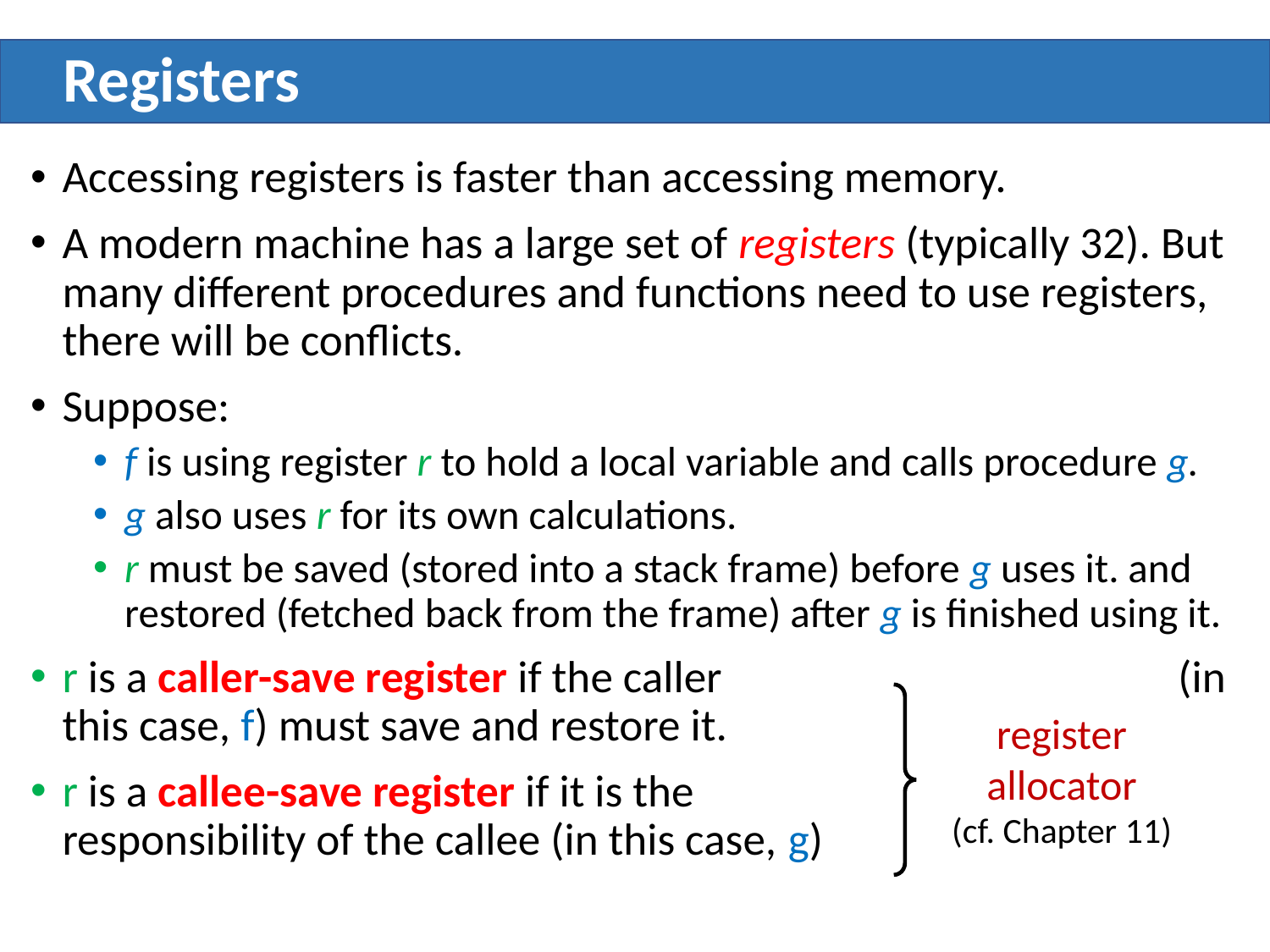

# Registers
Accessing registers is faster than accessing memory.
A modern machine has a large set of registers (typically 32). But many different procedures and functions need to use registers, there will be conflicts.
Suppose:
f is using register r to hold a local variable and calls procedure g.
g also uses r for its own calculations.
r must be saved (stored into a stack frame) before g uses it. and restored (fetched back from the frame) after g is finished using it.
r is a caller-save register if the caller                                             (in this case, f) must save and restore it.
r is a callee-save register if it is the                                   responsibility of the callee (in this case, g)

register allocator
(cf. Chapter 11)